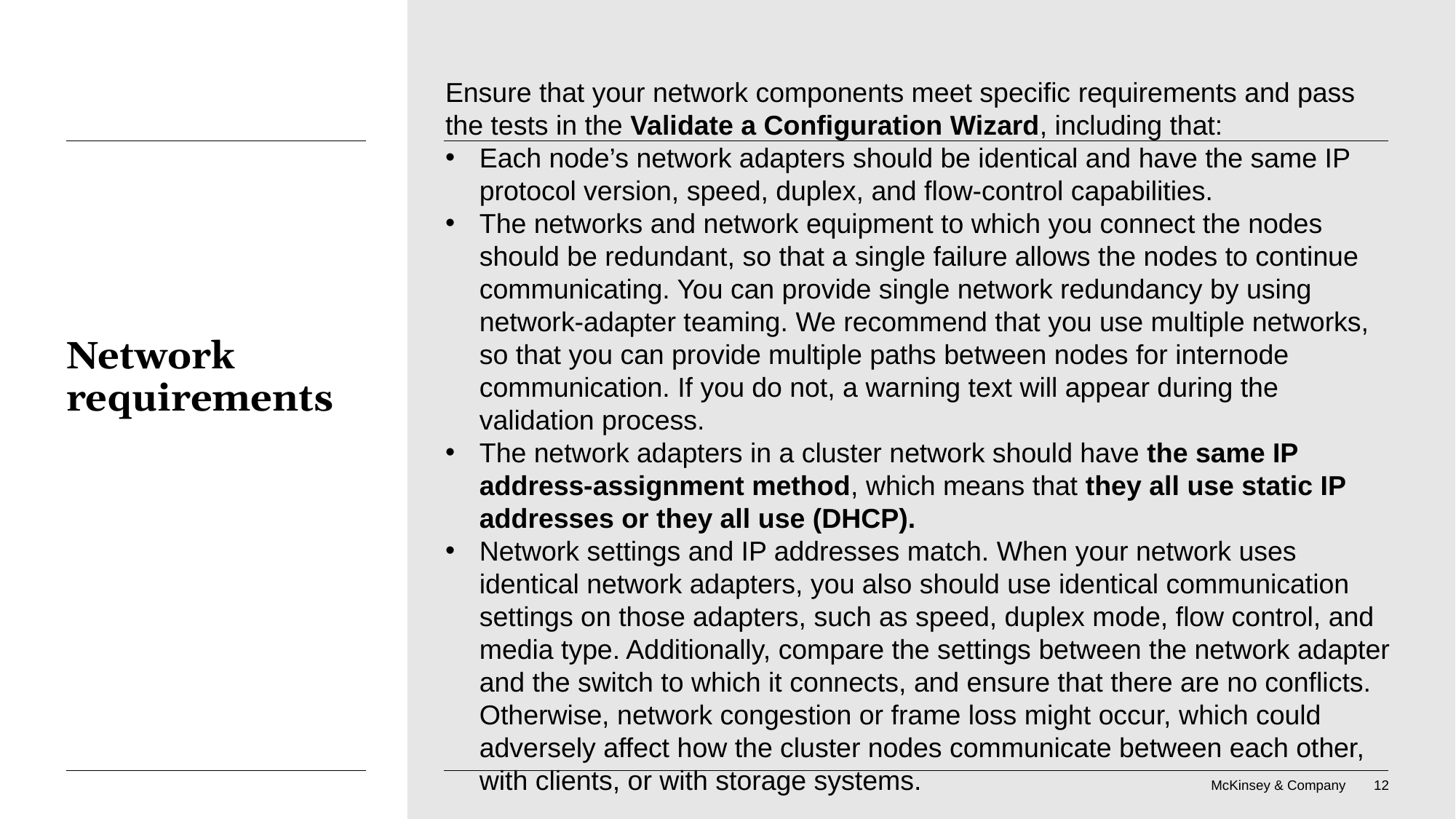

Ensure that your network components meet specific requirements and pass the tests in the Validate a Configuration Wizard, including that:
Each node’s network adapters should be identical and have the same IP protocol version, speed, duplex, and flow-control capabilities.
The networks and network equipment to which you connect the nodes should be redundant, so that a single failure allows the nodes to continue  communicating. You can provide single network redundancy by using network-adapter teaming. We recommend that you use multiple networks, so that you can provide multiple paths between nodes for internode  communication. If you do not, a warning text will appear during the validation process.
The network adapters in a cluster network should have the same IP address-assignment method, which means that they all use static IP addresses or they all use (DHCP).
Network settings and IP addresses match. When your network uses identical network adapters, you also should use identical communication settings on those adapters, such as speed, duplex mode, flow control, and media type. Additionally, compare the settings between the network adapter and the switch to which it connects, and ensure that there are no conflicts. Otherwise, network congestion or frame loss might occur, which could adversely affect how the cluster nodes communicate between each other, with clients, or with storage systems.
# Network requirements